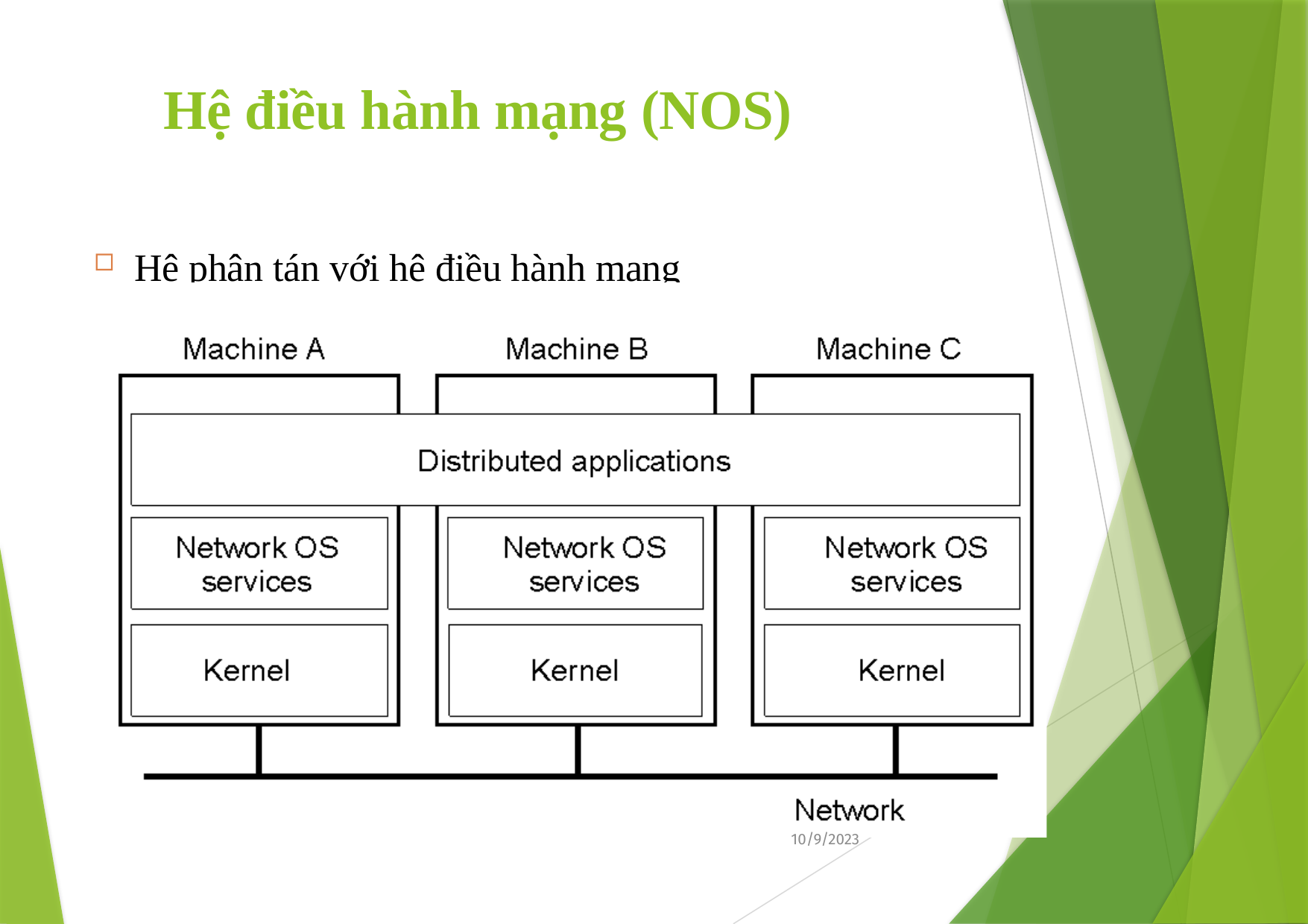

# Hệ điều hành mạng (NOS)
Hệ phân tán với hệ điều hành mạng

1-19
10/9/2023